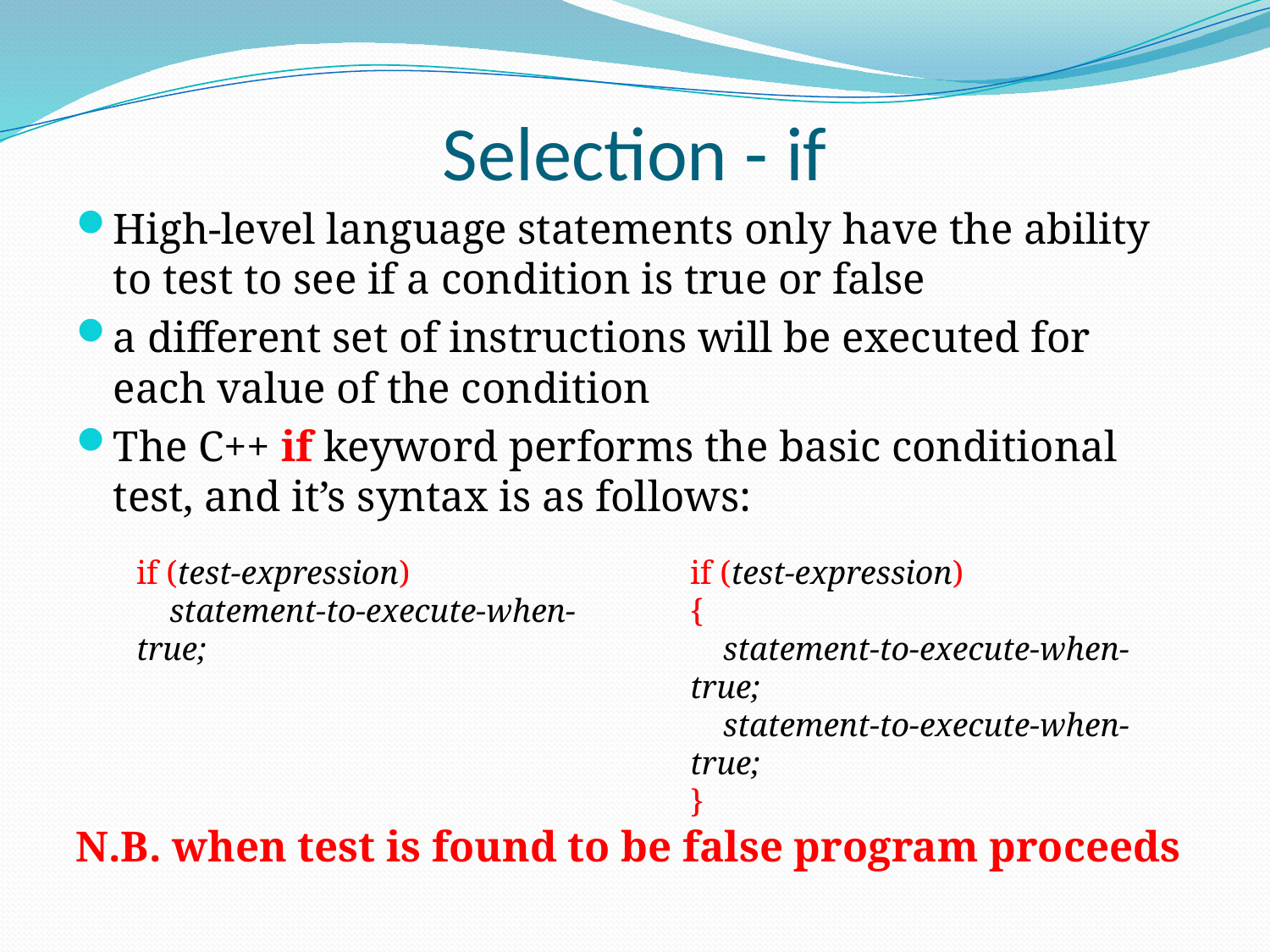

# Selection - if
High-level language statements only have the ability to test to see if a condition is true or false
a different set of instructions will be executed for each value of the condition
The C++ if keyword performs the basic conditional test, and it’s syntax is as follows:

N.B. when test is found to be false program proceeds
if (test-expression)
    statement-to-execute-when-true;
if (test-expression)
{
    statement-to-execute-when-true;
    statement-to-execute-when-true;
}